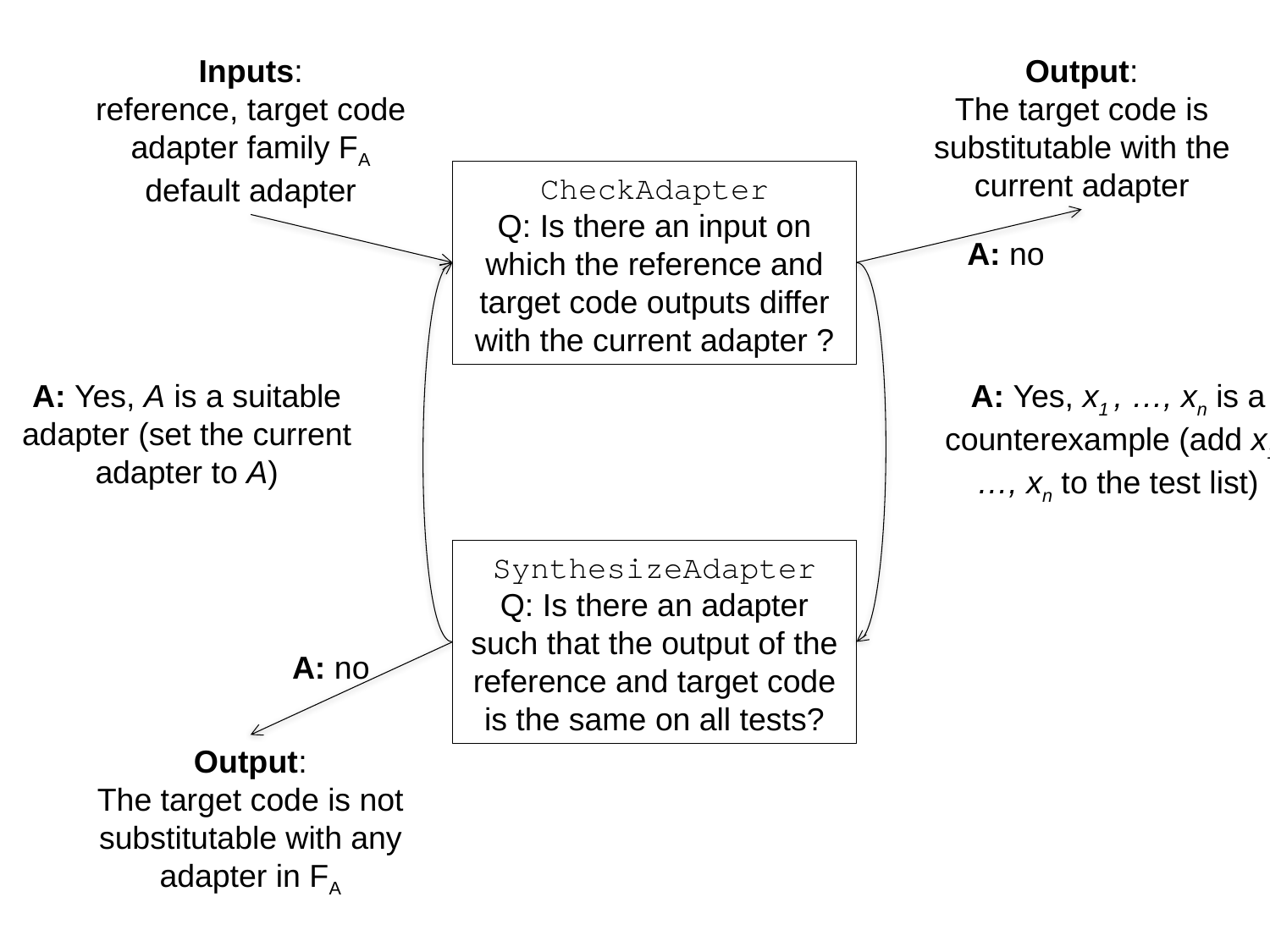

Inputs:
reference, target code
adapter family FA
default adapter
Output:
The target code is substitutable with the current adapter
CheckAdapter
Q: Is there an input on which the reference and target code outputs differ with the current adapter ?
A: no
A: Yes, A is a suitable adapter (set the current adapter to A)
A: Yes, x1 , …, xn is a counterexample (add x1 , …, xn to the test list)
SynthesizeAdapter
Q: Is there an adapter such that the output of the reference and target code is the same on all tests?
A: no
Output:
The target code is not substitutable with any adapter in FA